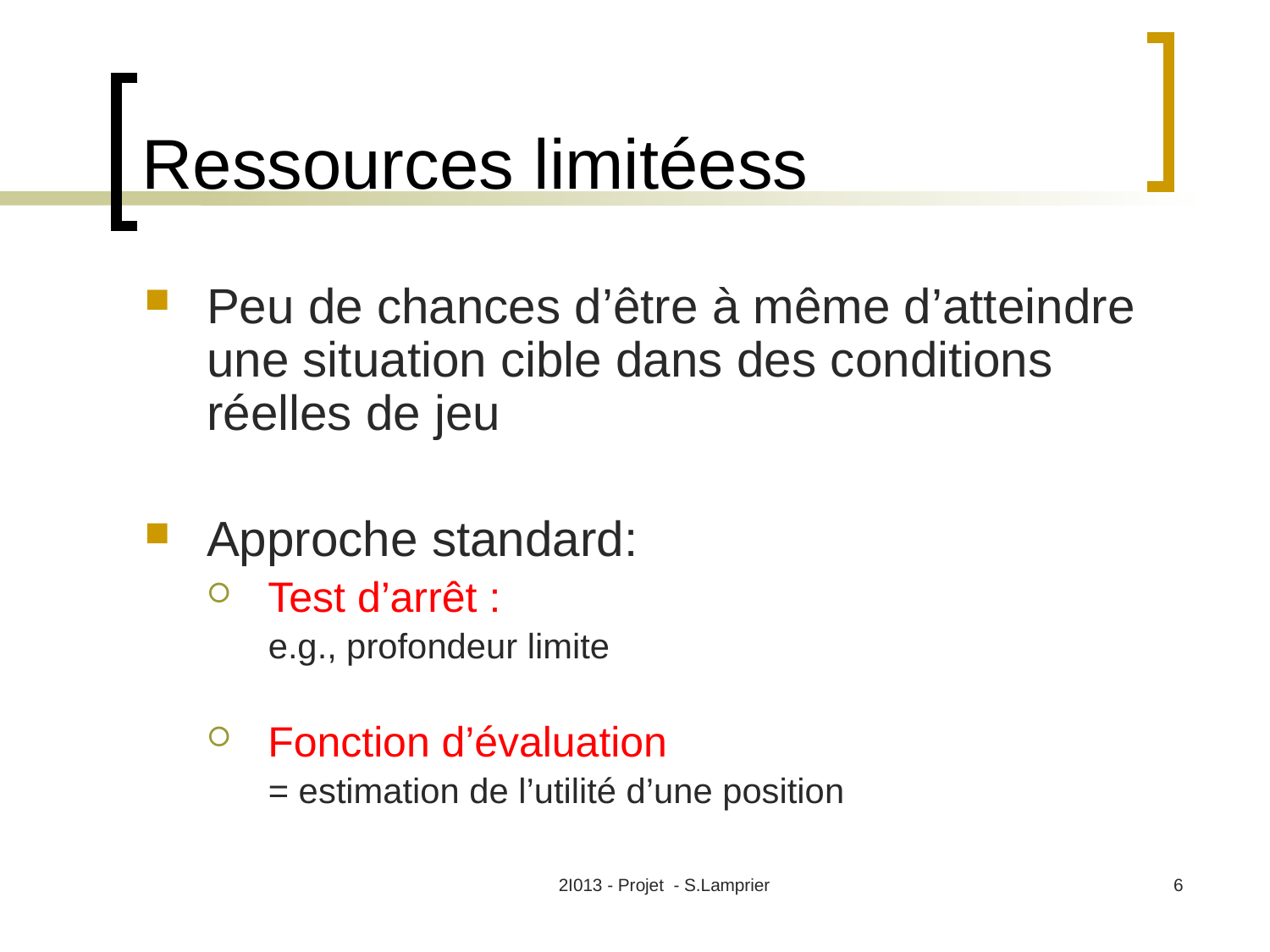

# Ressources limitéess
Peu de chances d’être à même d’atteindre une situation cible dans des conditions réelles de jeu

Approche standard:
Test d’arrêt :
e.g., profondeur limite

Fonction d’évaluation
= estimation de l’utilité d’une position
2I013 - Projet  - S.Lamprier
6